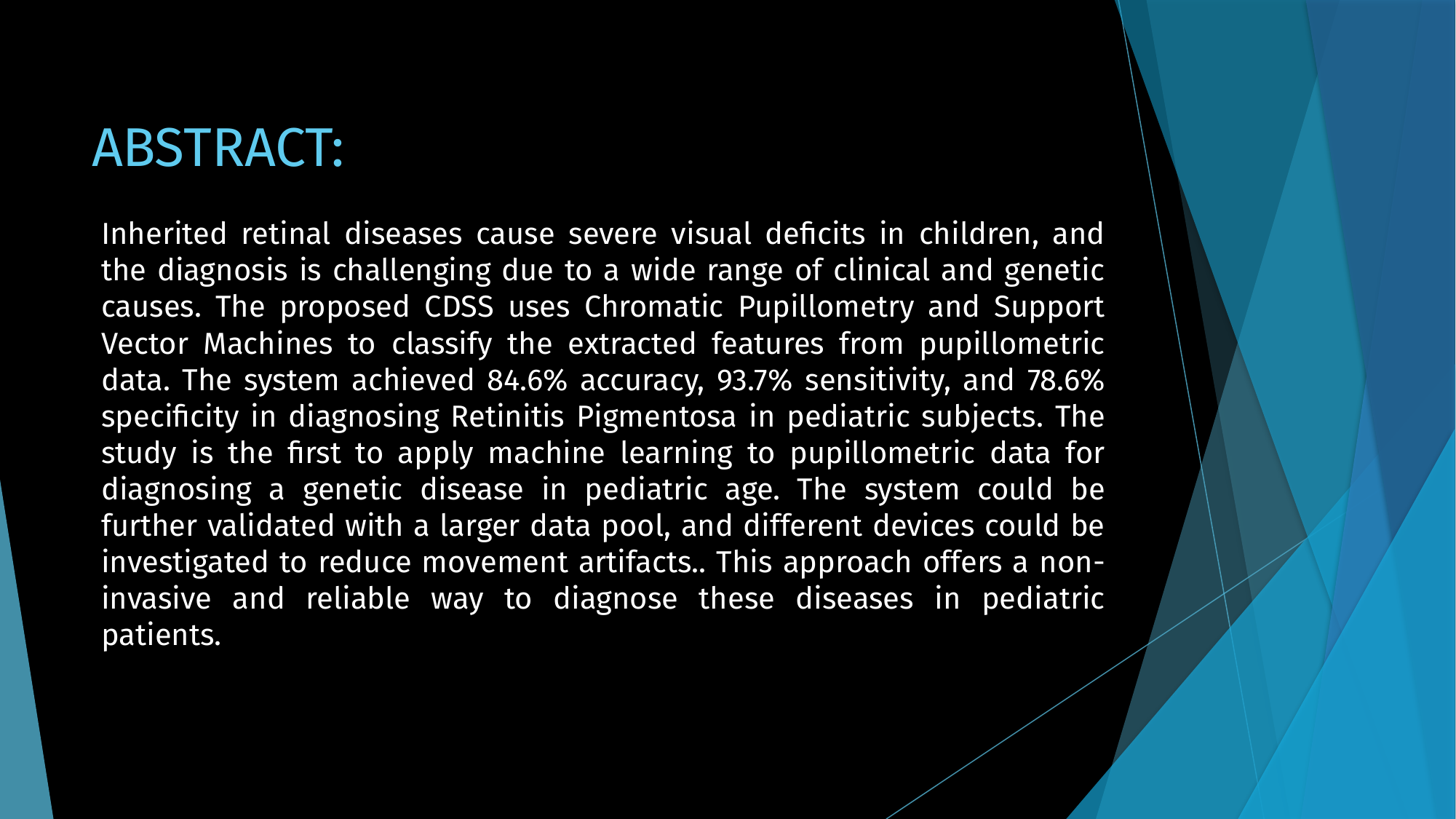

# ABSTRACT:
Inherited retinal diseases cause severe visual deficits in children, and the diagnosis is challenging due to a wide range of clinical and genetic causes. The proposed CDSS uses Chromatic Pupillometry and Support Vector Machines to classify the extracted features from pupillometric data. The system achieved 84.6% accuracy, 93.7% sensitivity, and 78.6% specificity in diagnosing Retinitis Pigmentosa in pediatric subjects. The study is the first to apply machine learning to pupillometric data for diagnosing a genetic disease in pediatric age. The system could be further validated with a larger data pool, and different devices could be investigated to reduce movement artifacts.. This approach offers a non-invasive and reliable way to diagnose these diseases in pediatric patients.